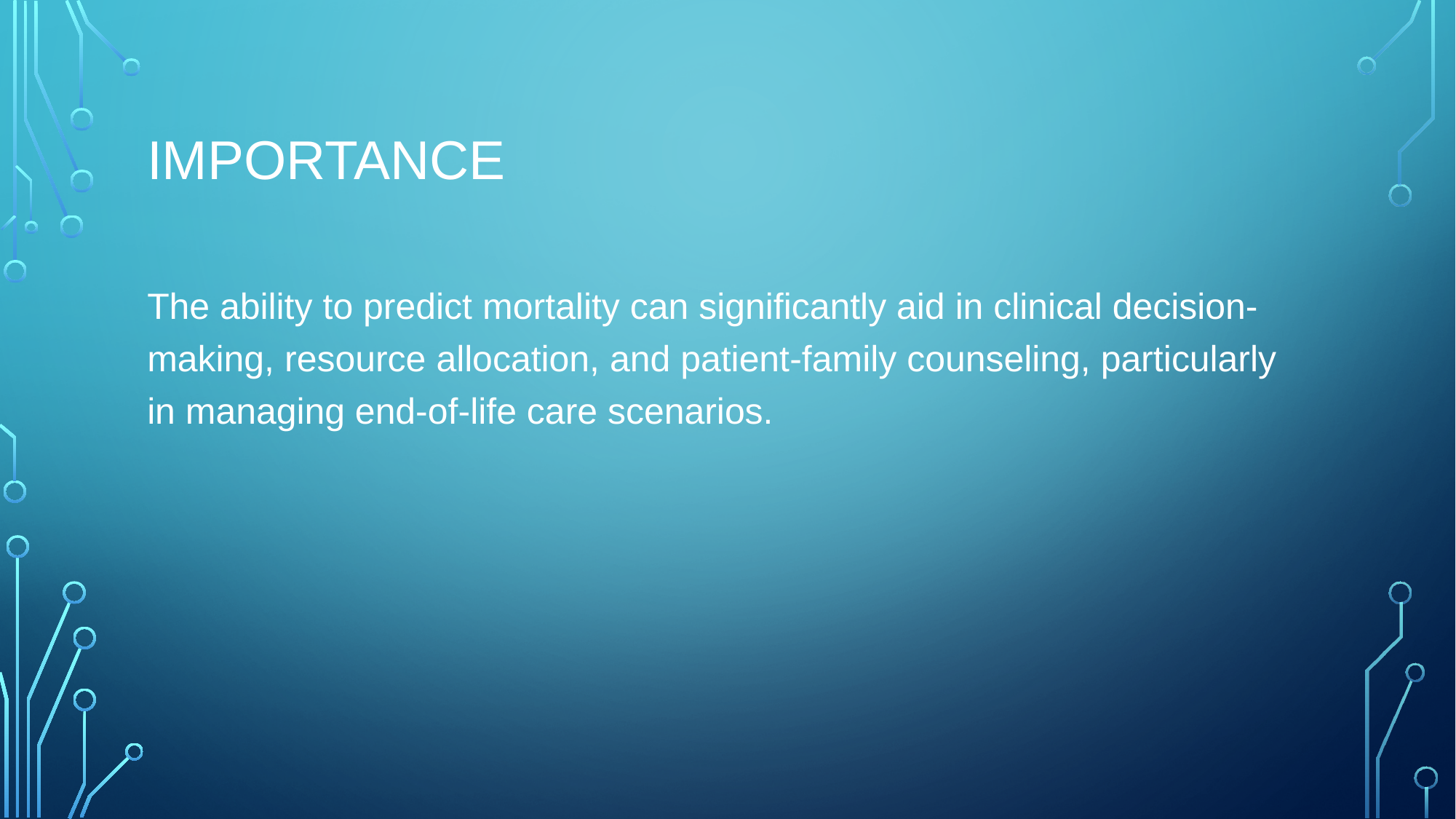

# Importance
The ability to predict mortality can significantly aid in clinical decision-making, resource allocation, and patient-family counseling, particularly in managing end-of-life care scenarios.